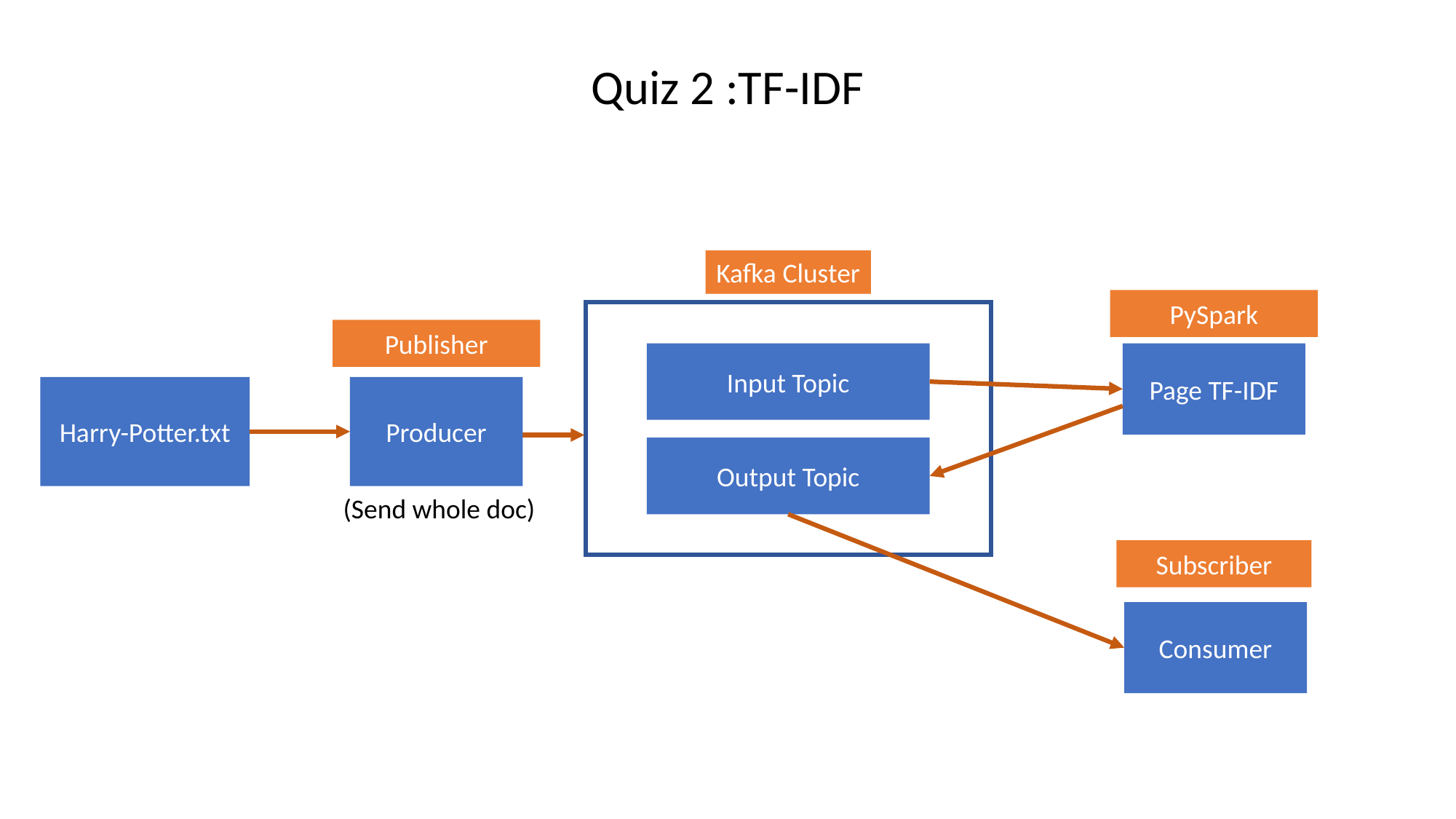

Quiz 2 :TF-IDF
Kafka Cluster
PySpark

Publisher
Input Topic
Page TF-IDF
Harry-Potter.txt
Producer
Output Topic
(Send whole doc)
Subscriber
Consumer